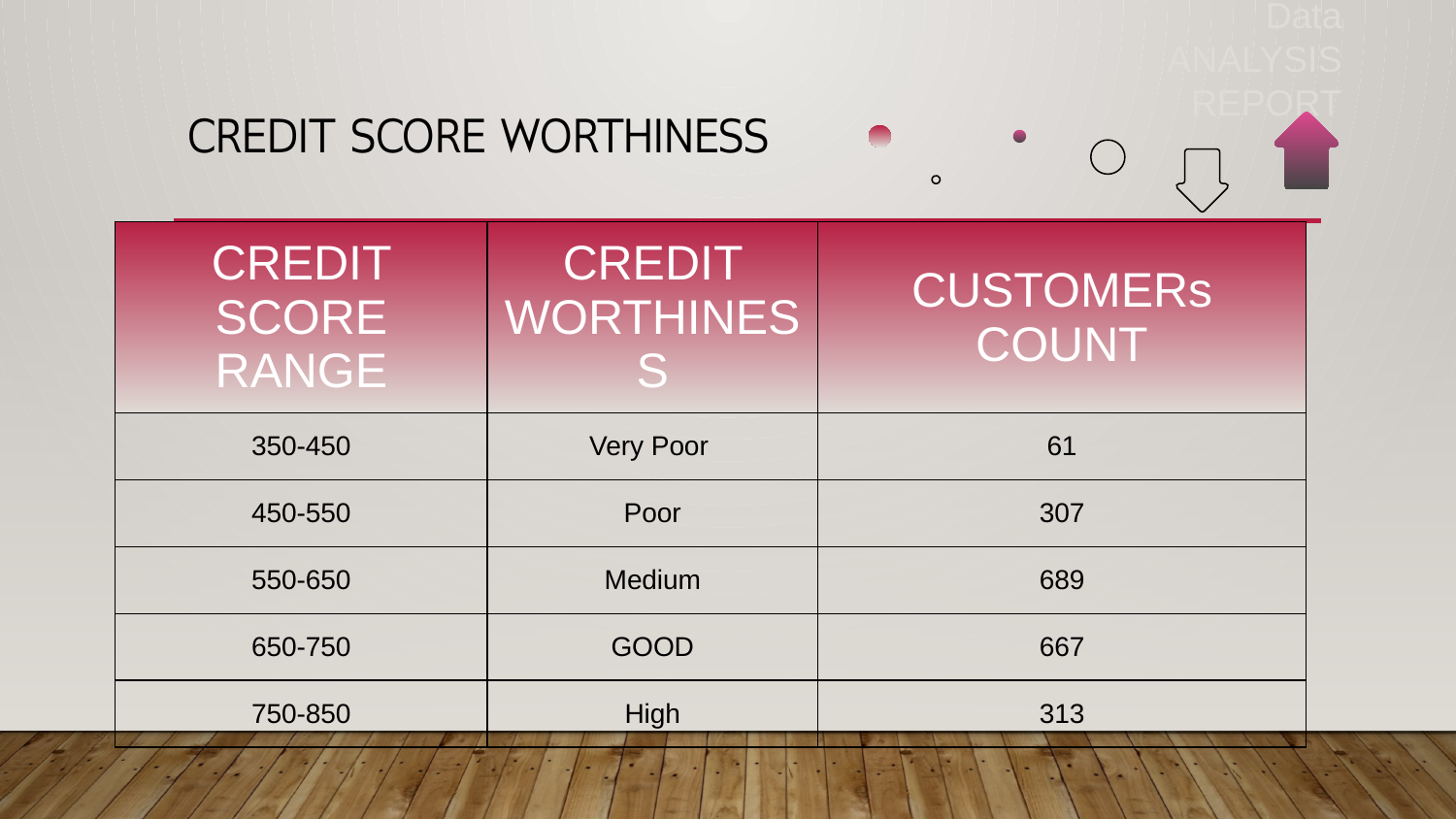

Data ANALYSIS REPORT
# CREDIT SCORE worthiness

| CREDIT SCORE RANGE | CREDIT WORTHINESS | CUSTOMERs COUNT |
| --- | --- | --- |
| 350-450 | Very Poor | 61 |
| 450-550 | Poor | 307 |
| 550-650 | Medium | 689 |
| 650-750 | GOOD | 667 |
| 750-850 | High | 313 |